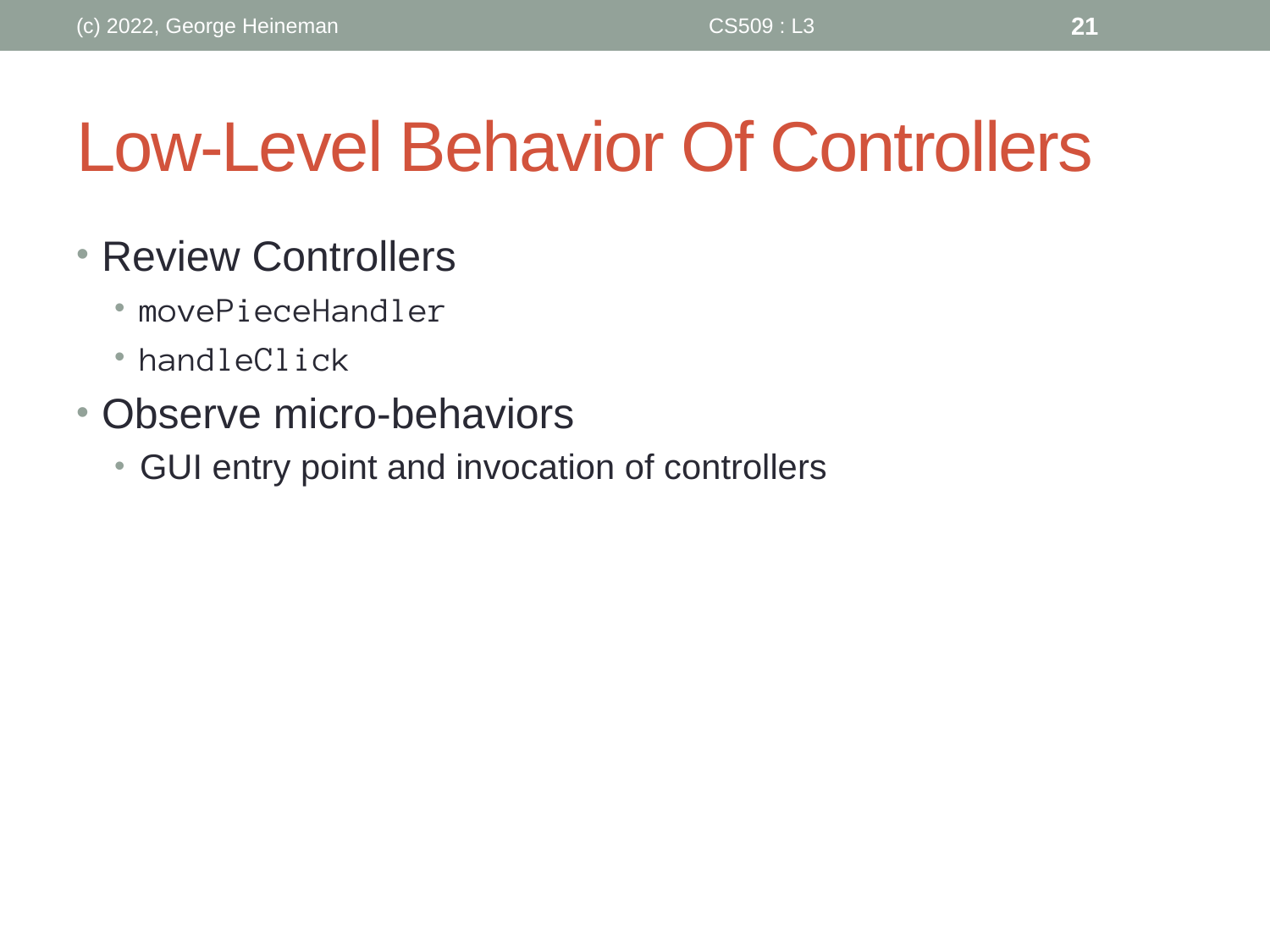

(c) 2022, George Heineman
CS509 : L3
21
# Low-Level Behavior Of Controllers
Review Controllers
movePieceHandler
handleClick
Observe micro-behaviors
GUI entry point and invocation of controllers